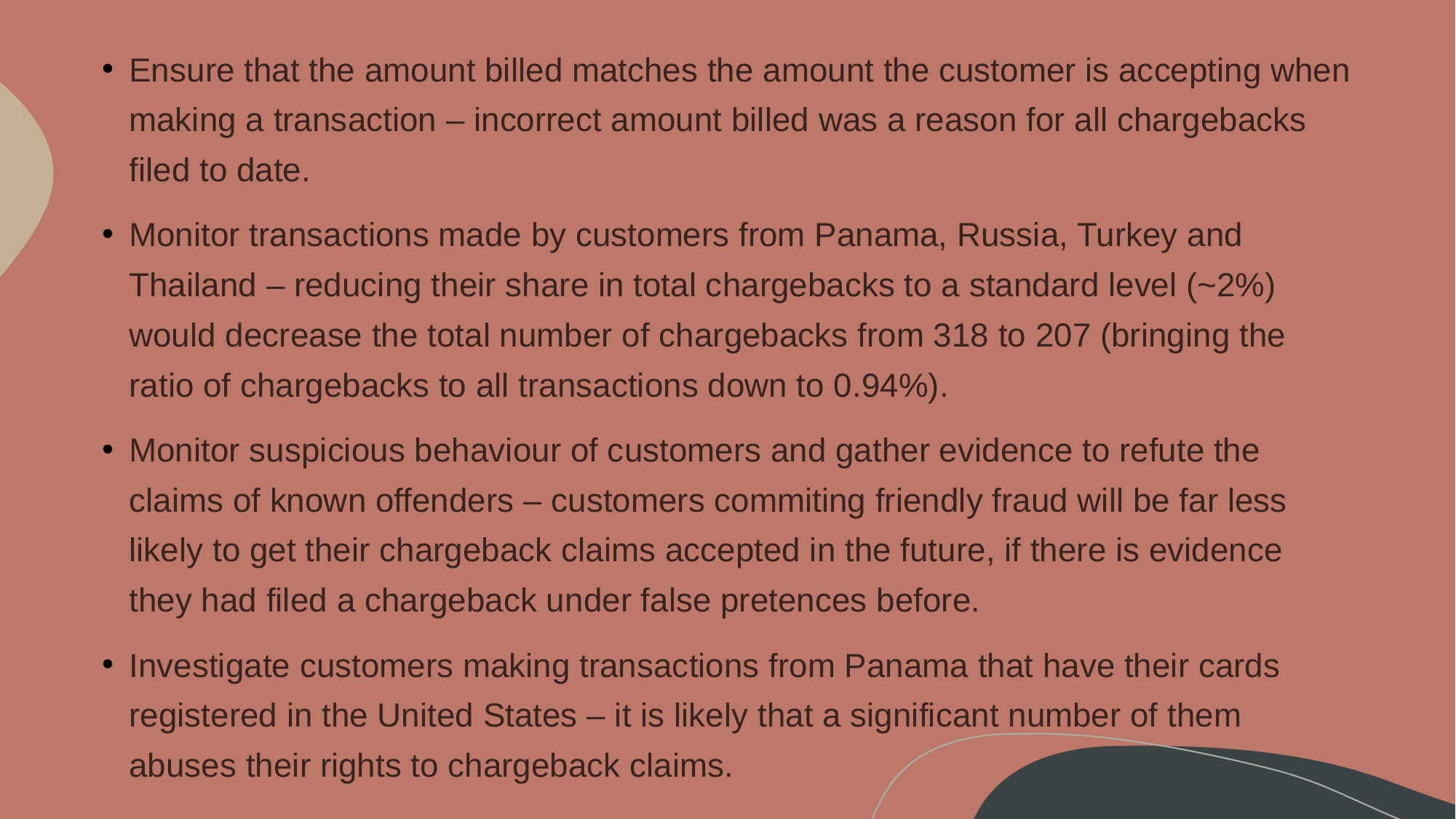

Ensure that the amount billed matches the amount the customer is accepting when making a transaction – incorrect amount billed was a reason for all chargebacks filed to date.
Monitor transactions made by customers from Panama, Russia, Turkey and Thailand – reducing their share in total chargebacks to a standard level (~2%) would decrease the total number of chargebacks from 318 to 207 (bringing the ratio of chargebacks to all transactions down to 0.94%).
Monitor suspicious behaviour of customers and gather evidence to refute the claims of known offenders – customers commiting friendly fraud will be far less likely to get their chargeback claims accepted in the future, if there is evidence they had filed a chargeback under false pretences before.
Investigate customers making transactions from Panama that have their cards registered in the United States – it is likely that a significant number of them abuses their rights to chargeback claims.